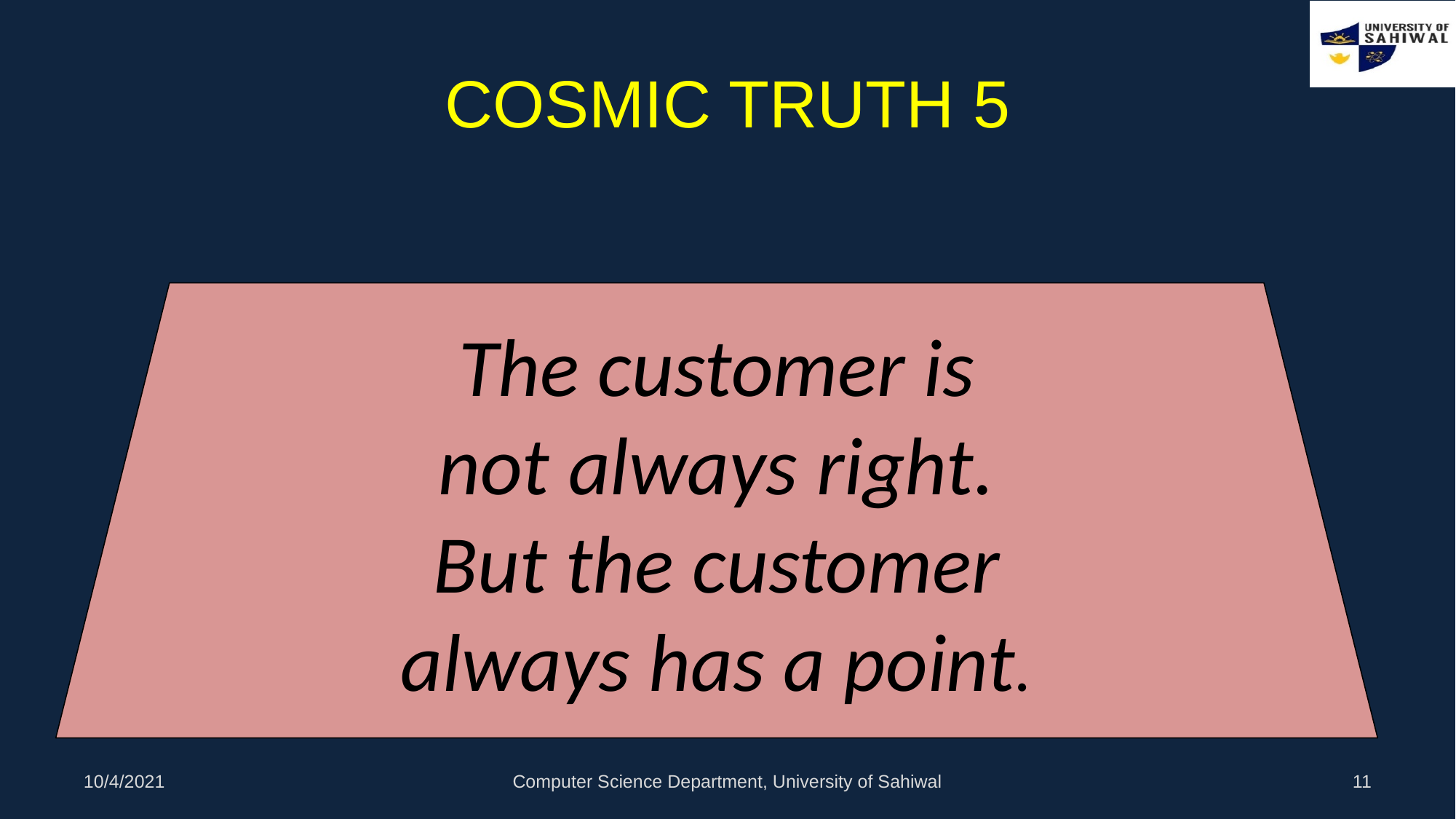

# COSMIC TRUTH 5
The customer is
not always right.
But the customer
always has a point.
10/4/2021
Computer Science Department, University of Sahiwal
11